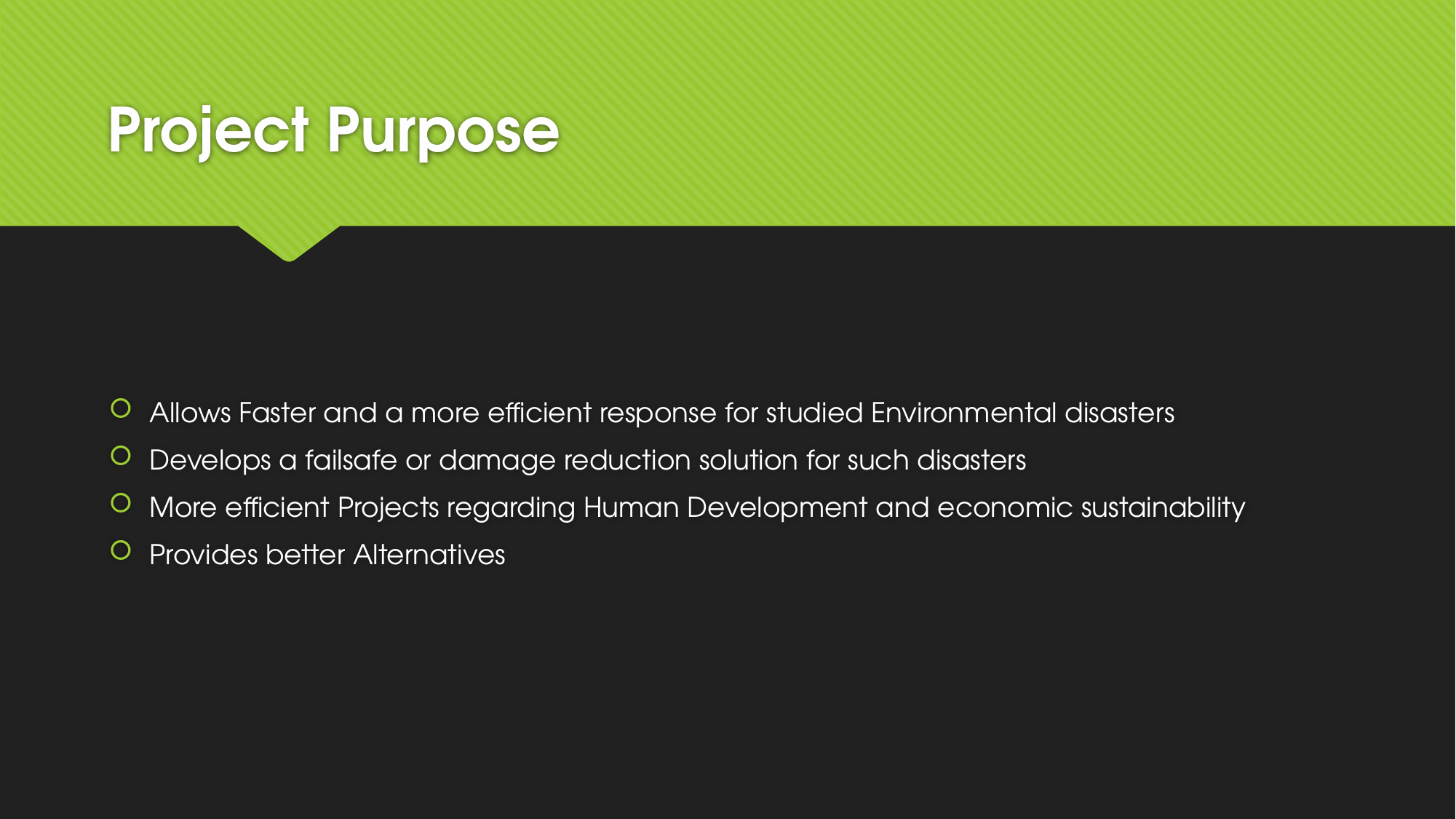

# Project Purpose
Allows Faster and a more efficient response for studied Environmental disasters
Develops a failsafe or damage reduction solution for such disasters
More efficient Projects regarding Human Development and economic sustainability
Provides better Alternatives